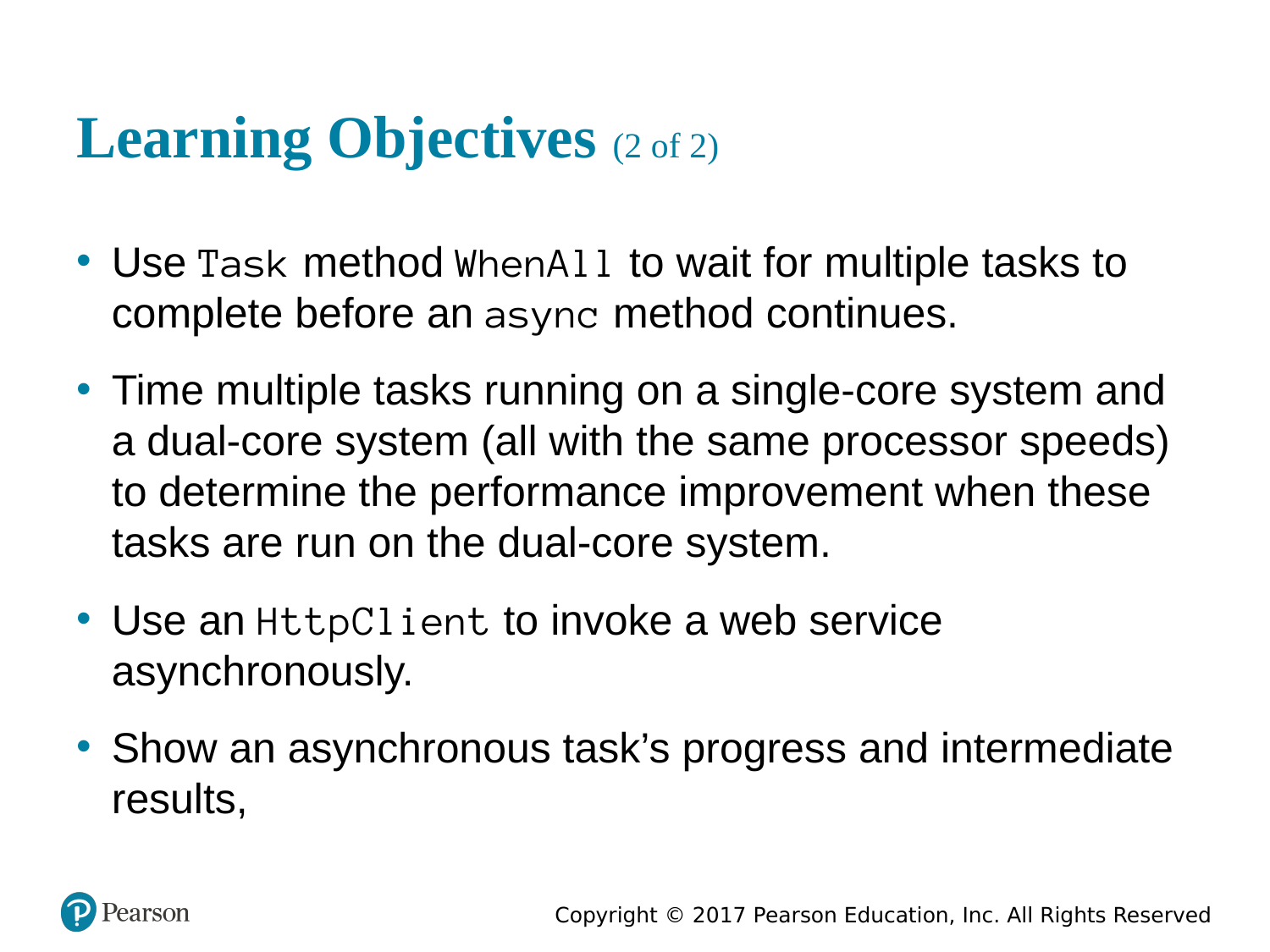

# Learning Objectives (2 of 2)
Use Task method WhenAll to wait for multiple tasks to complete before an async method continues.
Time multiple tasks running on a single-core system and a dual-core system (all with the same processor speeds) to determine the performance improvement when these tasks are run on the dual-core system.
Use an H t t p Client to invoke a web service asynchronously.
Show an asynchronous task’s progress and intermediate results,